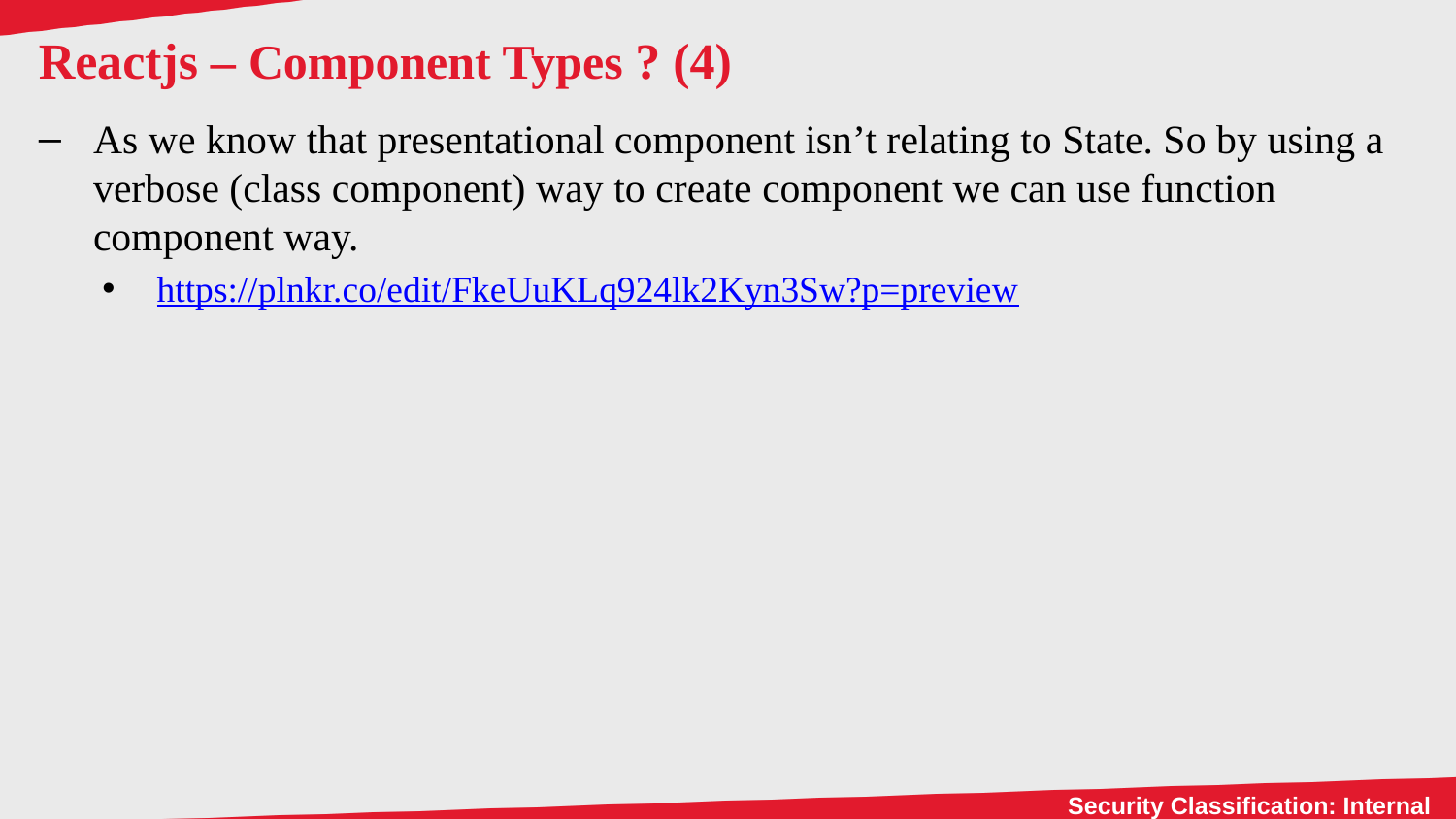

# Reactjs – Component Types ? (4)
As we know that presentational component isn’t relating to State. So by using a verbose (class component) way to create component we can use function component way.
https://plnkr.co/edit/FkeUuKLq924lk2Kyn3Sw?p=preview